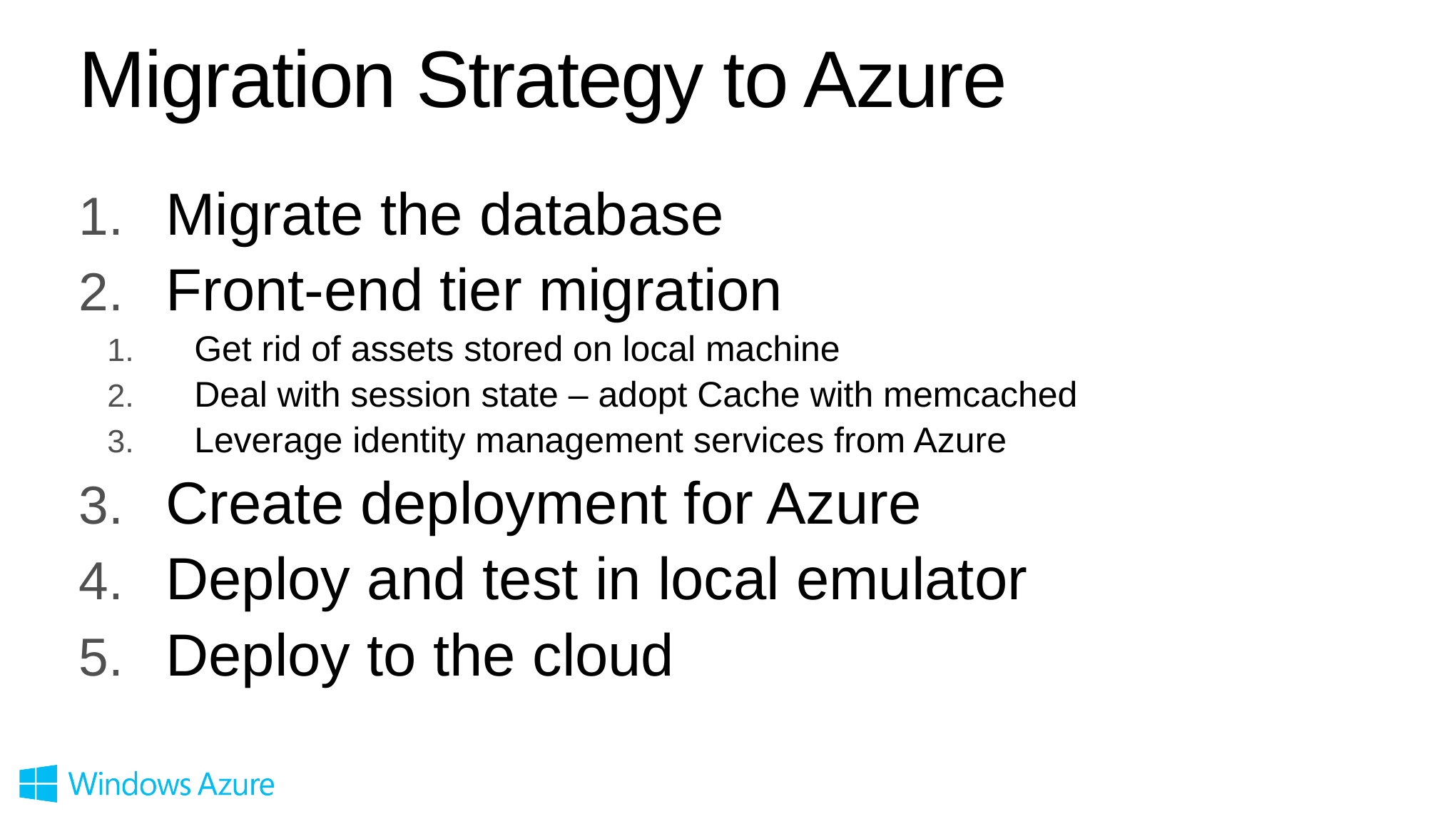

# Migration Strategy to Azure
Migrate the database
Front-end tier migration
Get rid of assets stored on local machine
Deal with session state – adopt Cache with memcached
Leverage identity management services from Azure
Create deployment for Azure
Deploy and test in local emulator
Deploy to the cloud